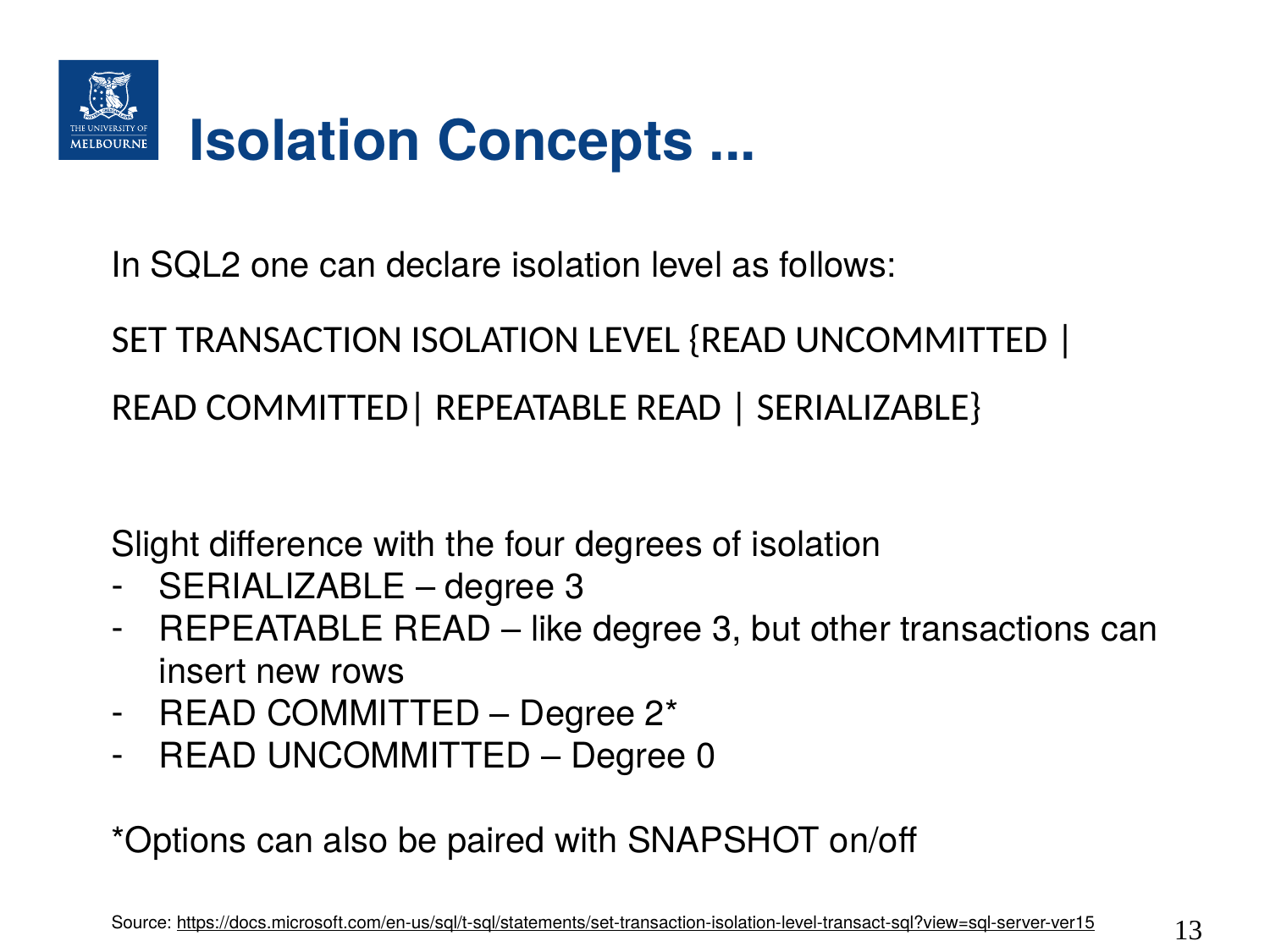

# Isolation Concepts ...

In SQL2 one can declare isolation level as follows:
SET TRANSACTION ISOLATION LEVEL {READ UNCOMMITTED | READ COMMITTED| REPEATABLE READ | SERIALIZABLE}

Slight difference with the four degrees of isolation
SERIALIZABLE – degree 3
REPEATABLE READ – like degree 3, but other transactions can insert new rows
READ COMMITTED – Degree 2*
READ UNCOMMITTED – Degree 0

*Options can also be paired with SNAPSHOT on/off
Source: https://docs.microsoft.com/en-us/sql/t-sql/statements/set-transaction-isolation-level-transact-sql?view=sql-server-ver15